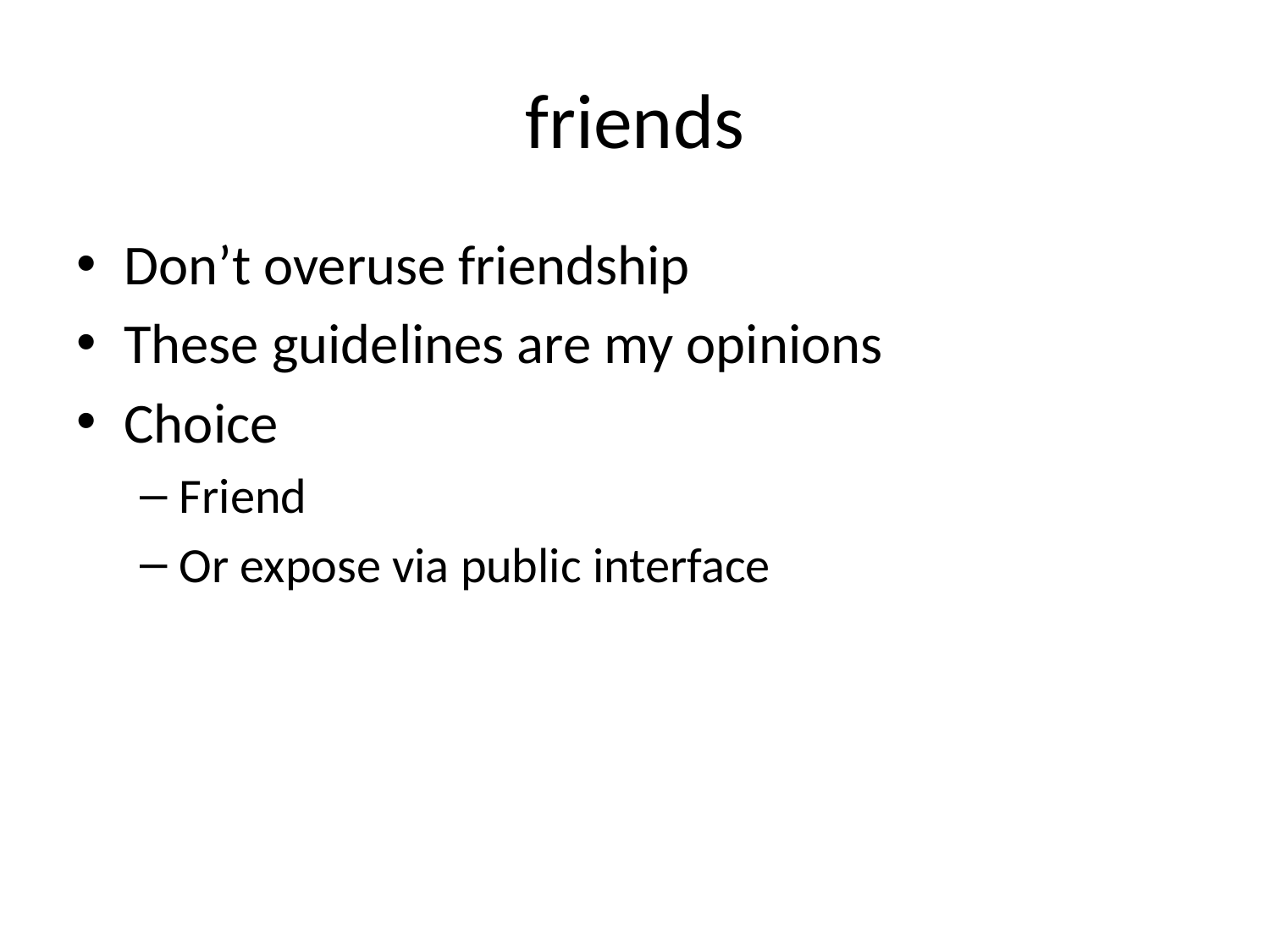

# friends
Don’t overuse friendship
These guidelines are my opinions
Choice
Friend
Or expose via public interface